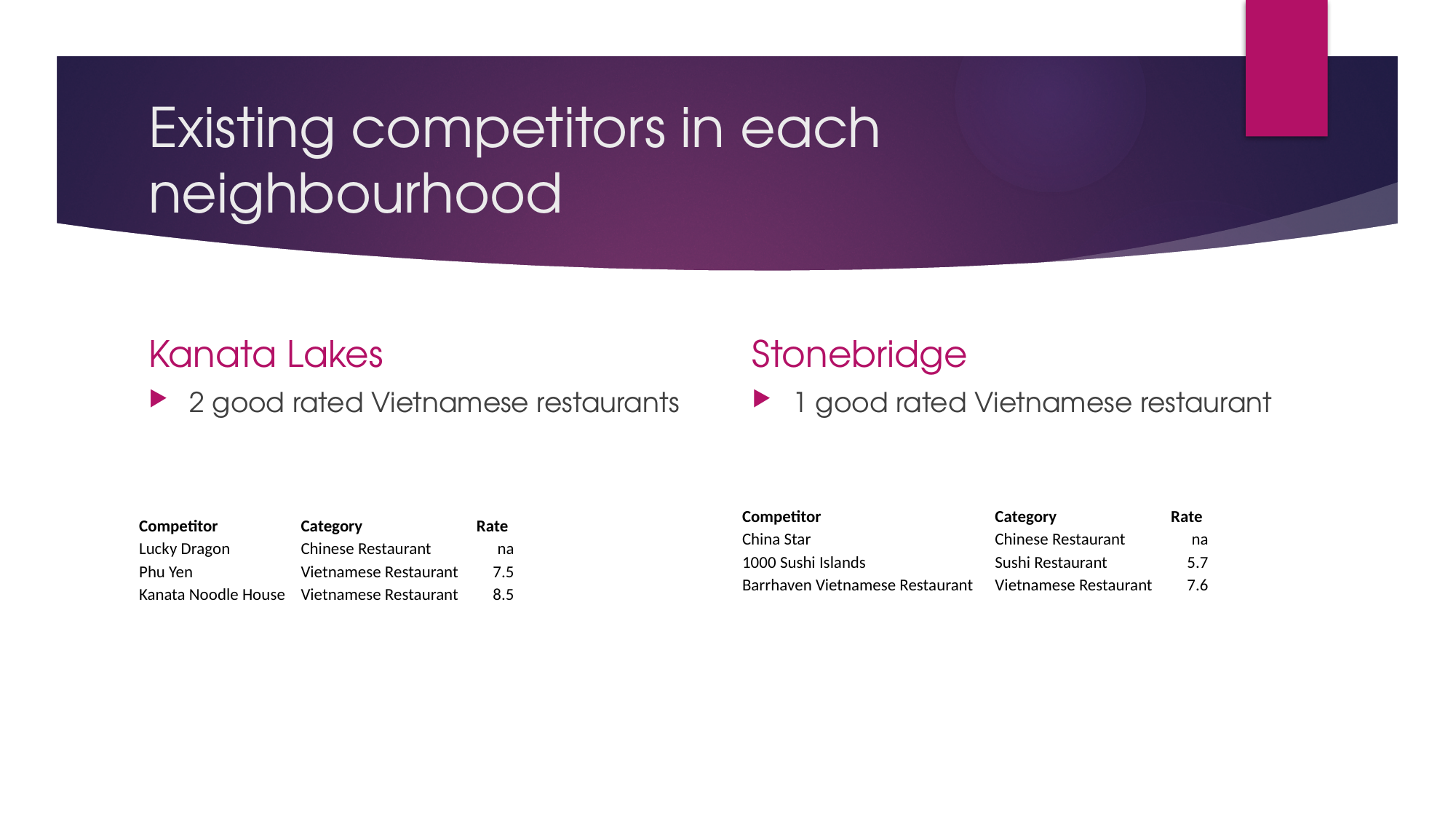

# Existing competitors in each neighbourhood
Kanata Lakes
Stonebridge
2 good rated Vietnamese restaurants
1 good rated Vietnamese restaurant
| Competitor | Category | Rate |
| --- | --- | --- |
| China Star | Chinese Restaurant | na |
| 1000 Sushi Islands | Sushi Restaurant | 5.7 |
| Barrhaven Vietnamese Restaurant | Vietnamese Restaurant | 7.6 |
| Competitor | Category | Rate |
| --- | --- | --- |
| Lucky Dragon | Chinese Restaurant | na |
| Phu Yen | Vietnamese Restaurant | 7.5 |
| Kanata Noodle House | Vietnamese Restaurant | 8.5 |